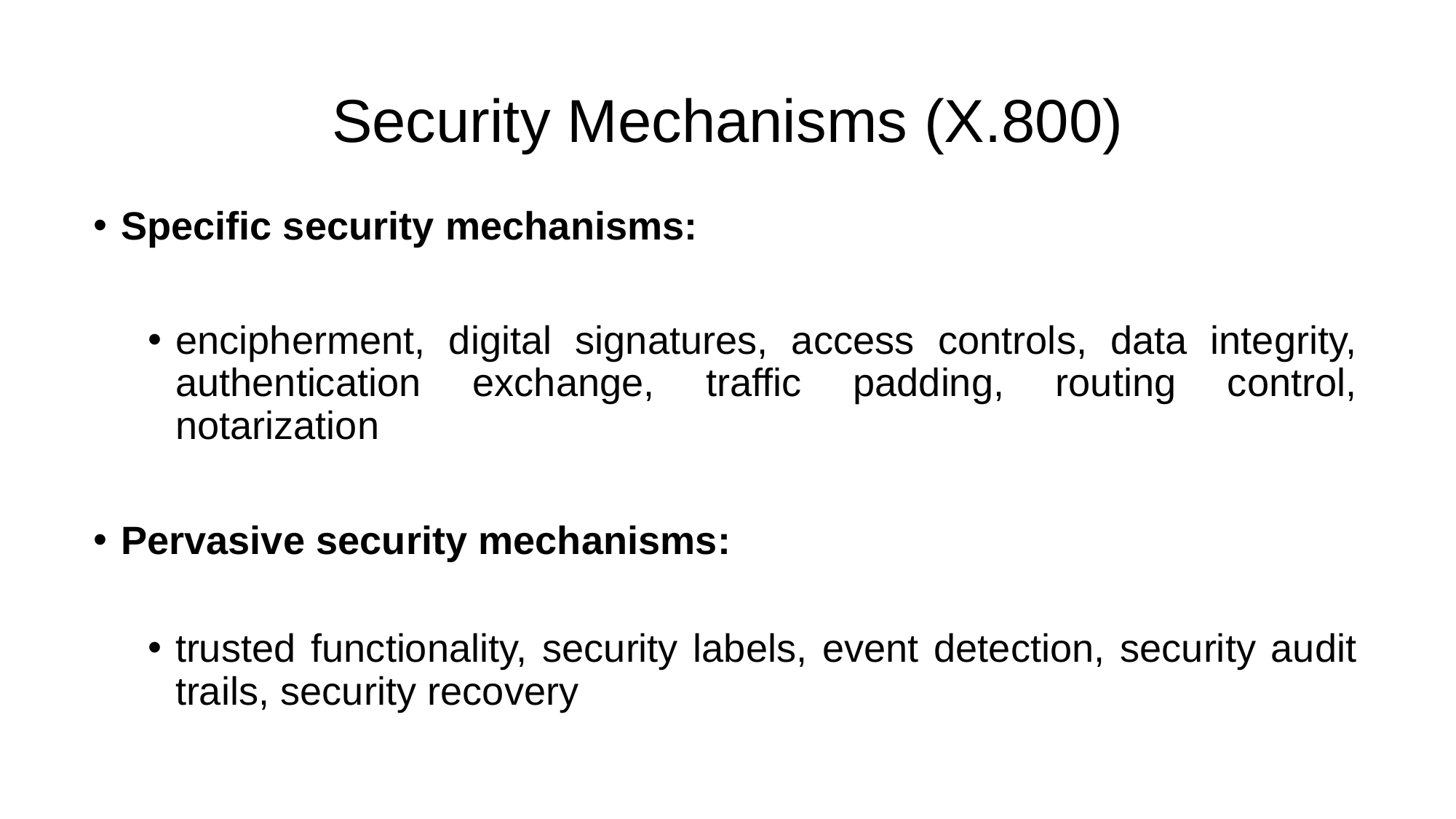

# Security Mechanisms (X.800)
Specific security mechanisms:

encipherment, digital signatures, access controls, data integrity, authentication exchange, traffic padding, routing control, notarization

Pervasive security mechanisms:

trusted functionality, security labels, event detection, security audit trails, security recovery